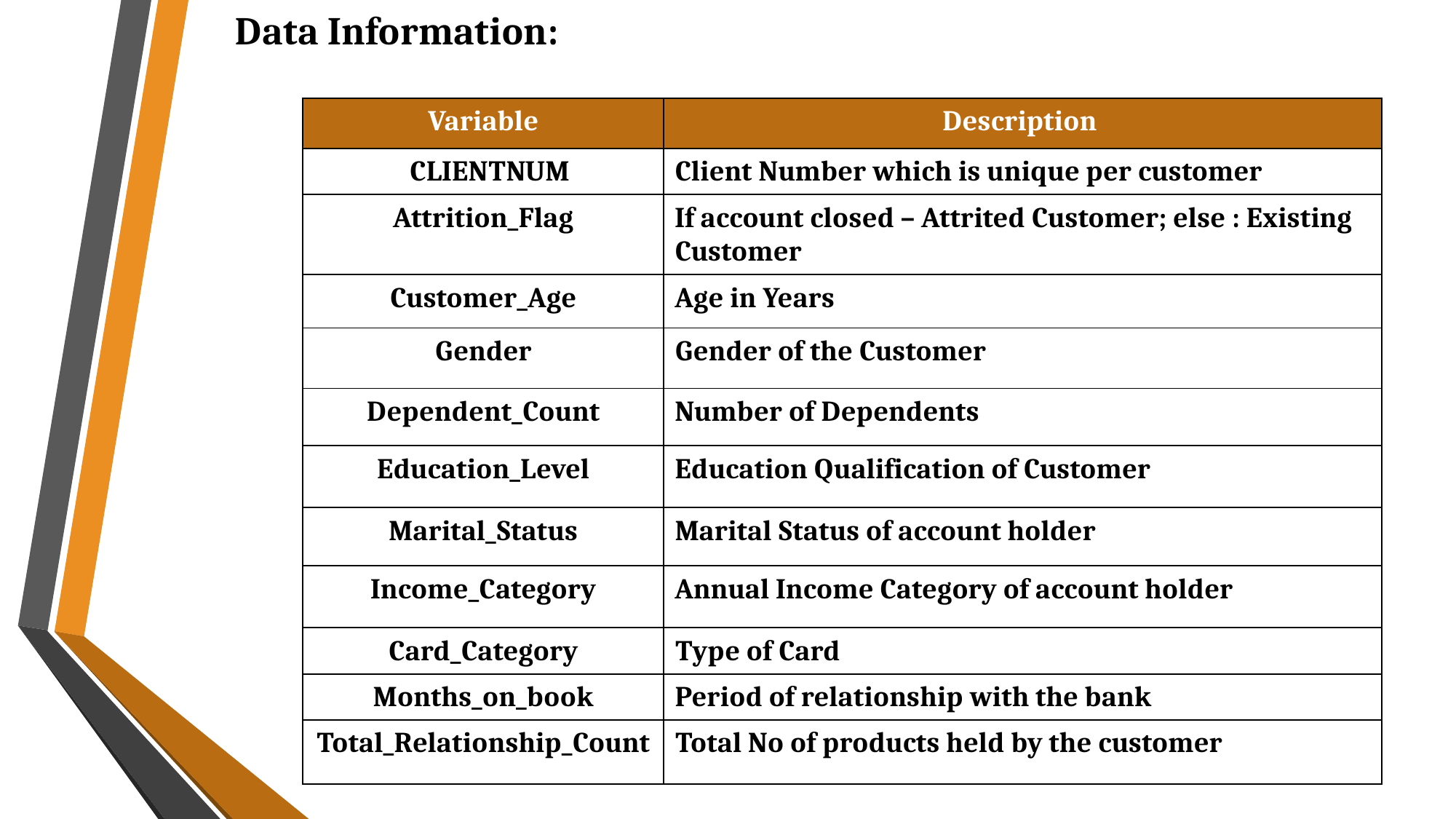

Data Information:

| Variable | Description |
| --- | --- |
| CLIENTNUM | Client Number which is unique per customer |
| Attrition\_Flag | If account closed – Attrited Customer; else : Existing Customer |
| Customer\_Age | Age in Years |
| Gender | Gender of the Customer |
| Dependent\_Count | Number of Dependents |
| Education\_Level | Education Qualification of Customer |
| Marital\_Status | Marital Status of account holder |
| Income\_Category | Annual Income Category of account holder |
| Card\_Category | Type of Card |
| Months\_on\_book | Period of relationship with the bank |
| Total\_Relationship\_Count | Total No of products held by the customer |